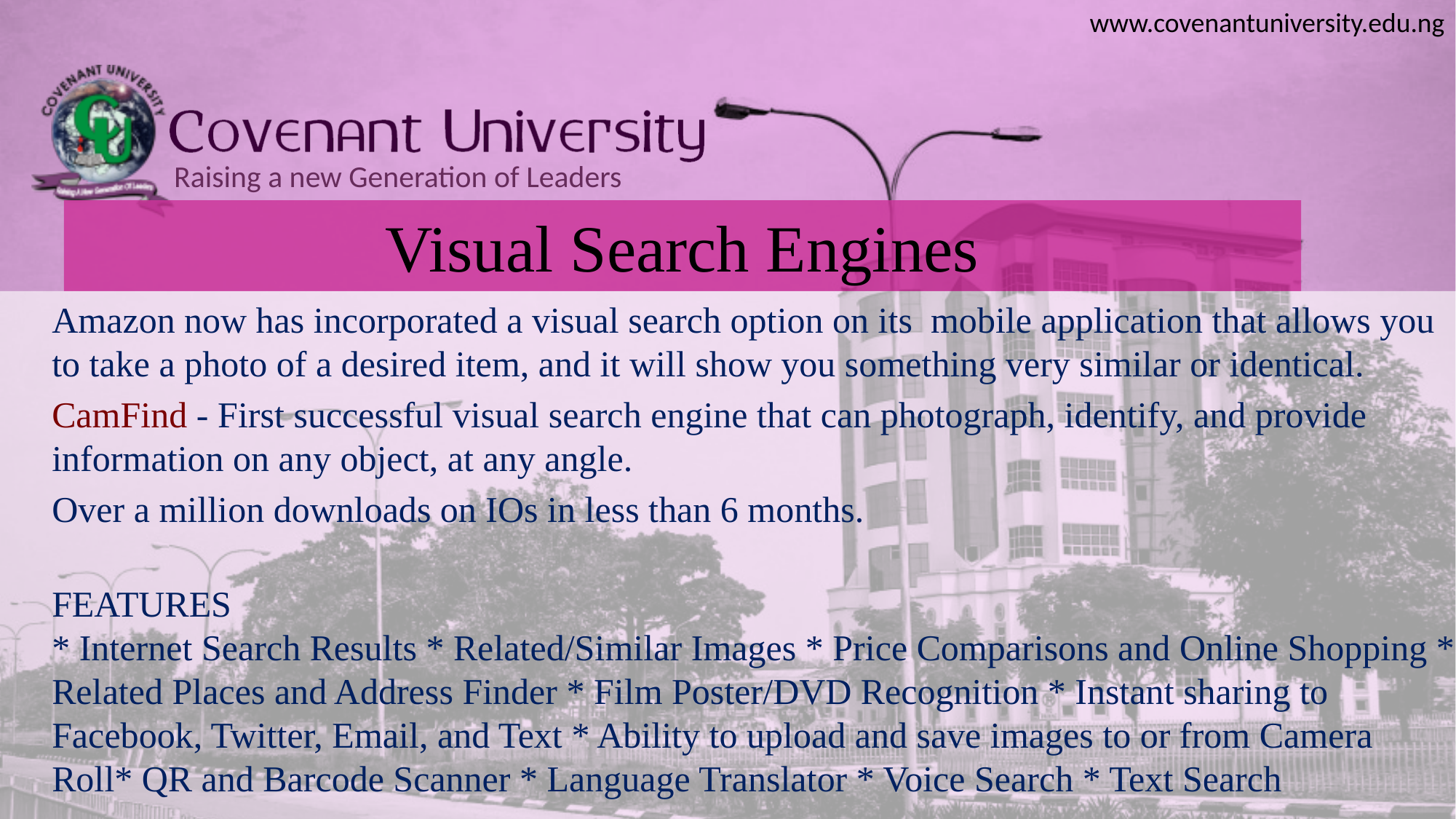

# Visual Search Engines
	Amazon now has incorporated a visual search option on its  mobile application that allows you to take a photo of a desired item, and it will show you something very similar or identical.
	CamFind - First successful visual search engine that can photograph, identify, and provide information on any object, at any angle.
	Over a million downloads on IOs in less than 6 months.
FEATURES
* Internet Search Results * Related/Similar Images * Price Comparisons and Online Shopping * Related Places and Address Finder * Film Poster/DVD Recognition * Instant sharing to Facebook, Twitter, Email, and Text * Ability to upload and save images to or from Camera Roll* QR and Barcode Scanner * Language Translator * Voice Search * Text Search